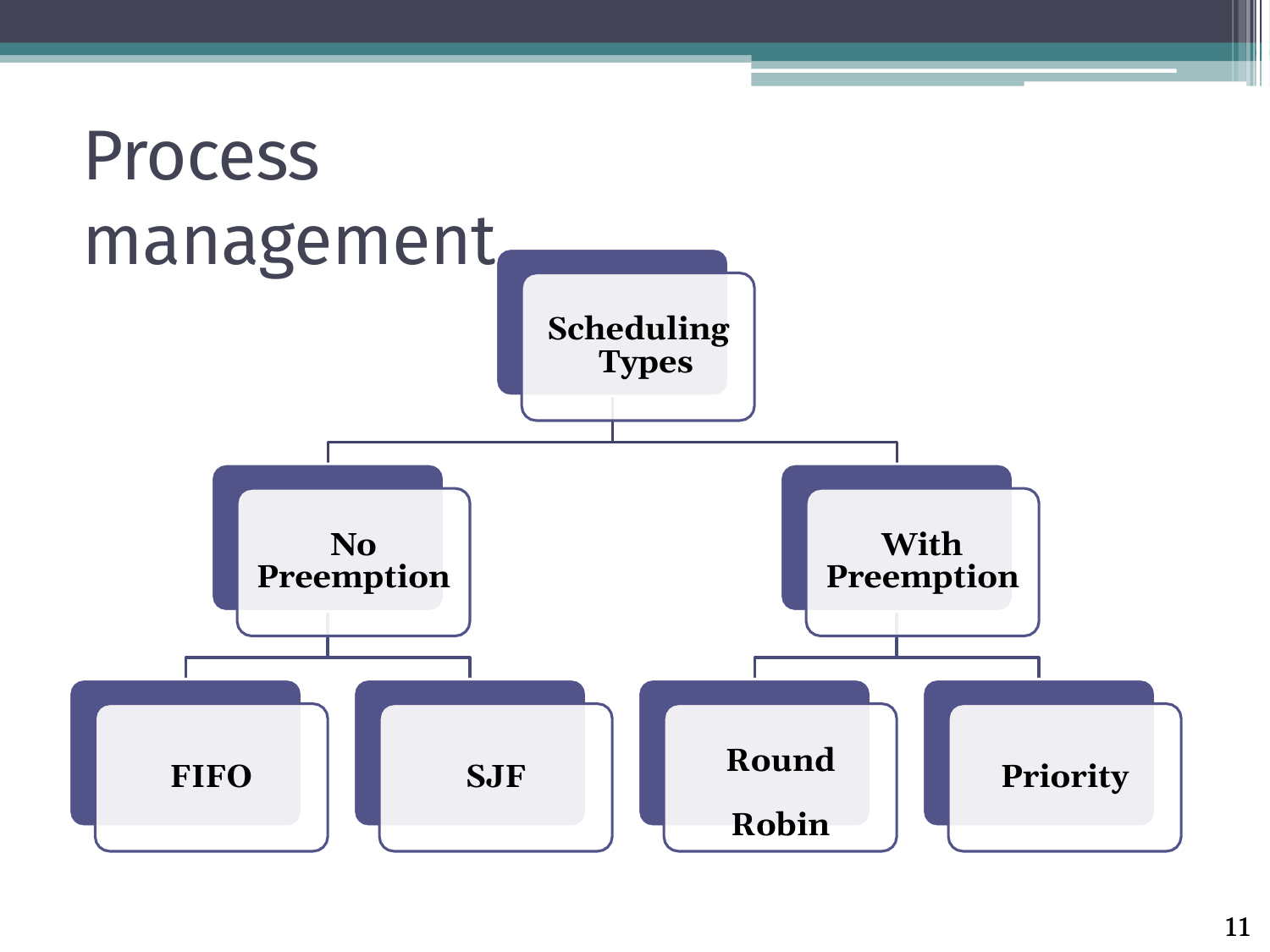

# Process management

Scheduling  Types

No  Preemption
With  Preemption

Round  Robin
FIFO
SJF
Priority
11